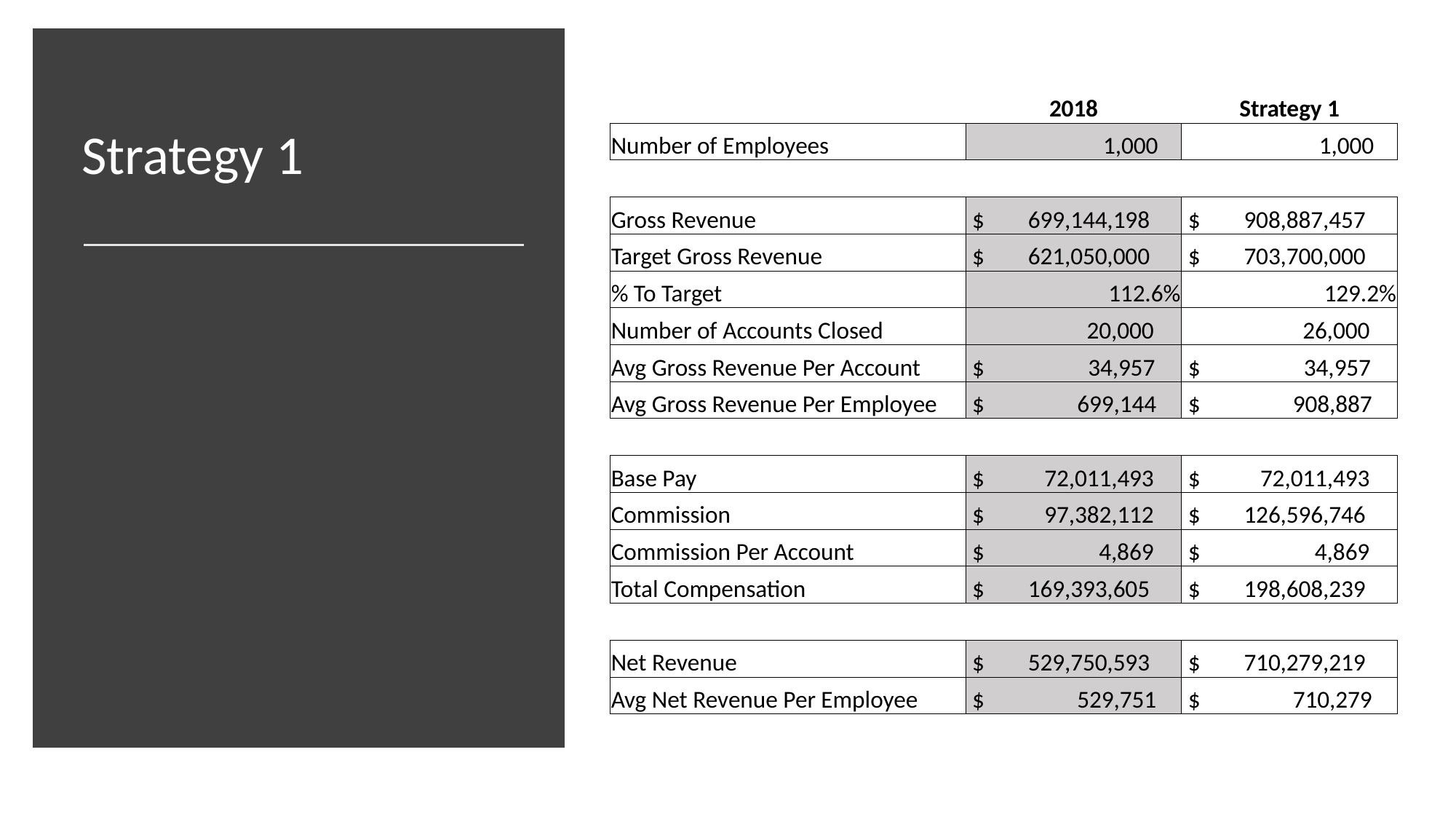

# Strategy 1
|  | 2018 | Strategy 1 |
| --- | --- | --- |
| Number of Employees | 1,000 | 1,000 |
|  |  |  |
| Gross Revenue | $ 699,144,198 | $ 908,887,457 |
| Target Gross Revenue | $ 621,050,000 | $ 703,700,000 |
| % To Target | 112.6% | 129.2% |
| Number of Accounts Closed | 20,000 | 26,000 |
| Avg Gross Revenue Per Account | $ 34,957 | $ 34,957 |
| Avg Gross Revenue Per Employee | $ 699,144 | $ 908,887 |
|  |  |  |
| Base Pay | $ 72,011,493 | $ 72,011,493 |
| Commission | $ 97,382,112 | $ 126,596,746 |
| Commission Per Account | $ 4,869 | $ 4,869 |
| Total Compensation | $ 169,393,605 | $ 198,608,239 |
|  |  |  |
| Net Revenue | $ 529,750,593 | $ 710,279,219 |
| Avg Net Revenue Per Employee | $ 529,751 | $ 710,279 |